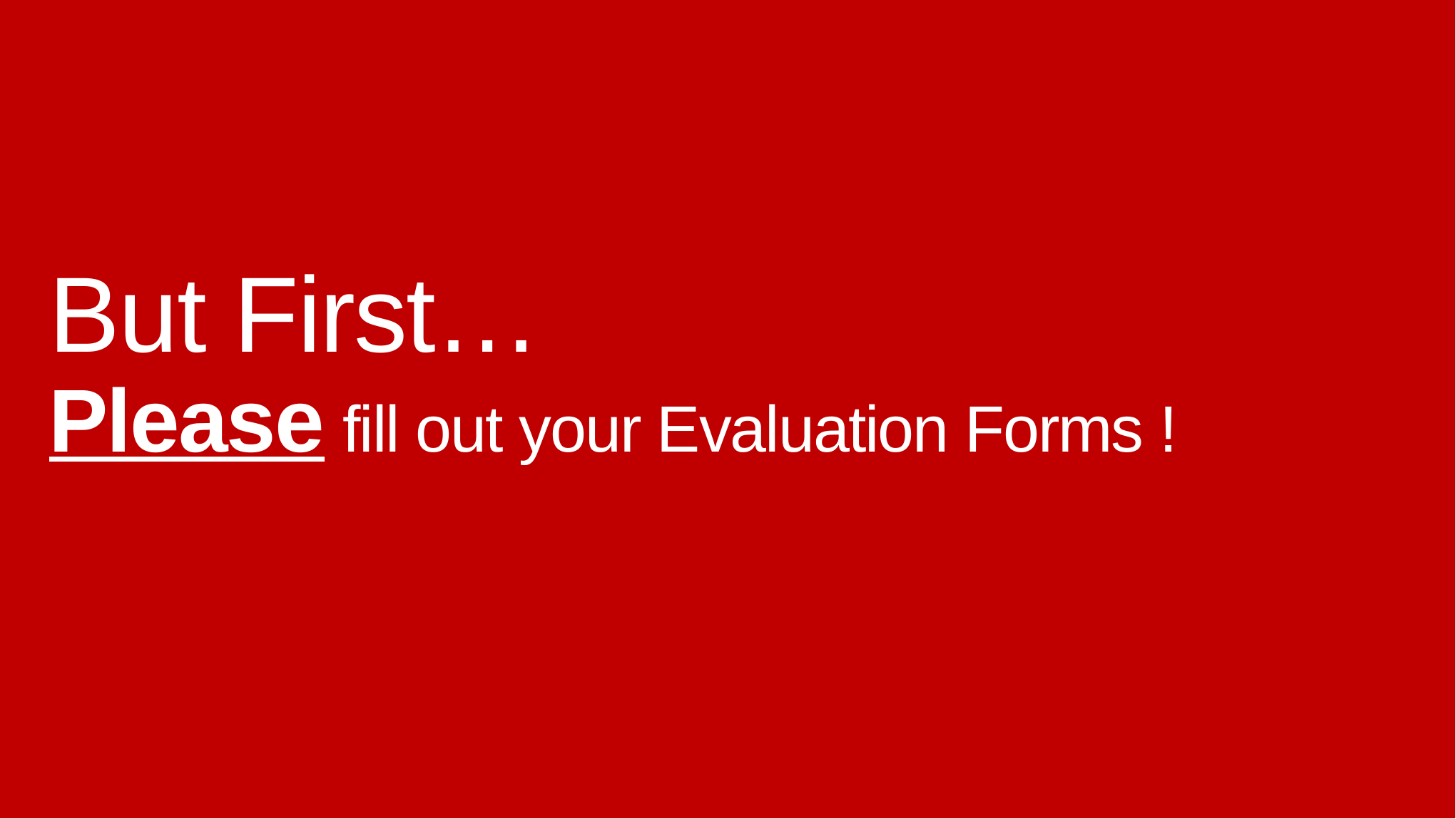

# But First… Please fill out your Evaluation Forms !